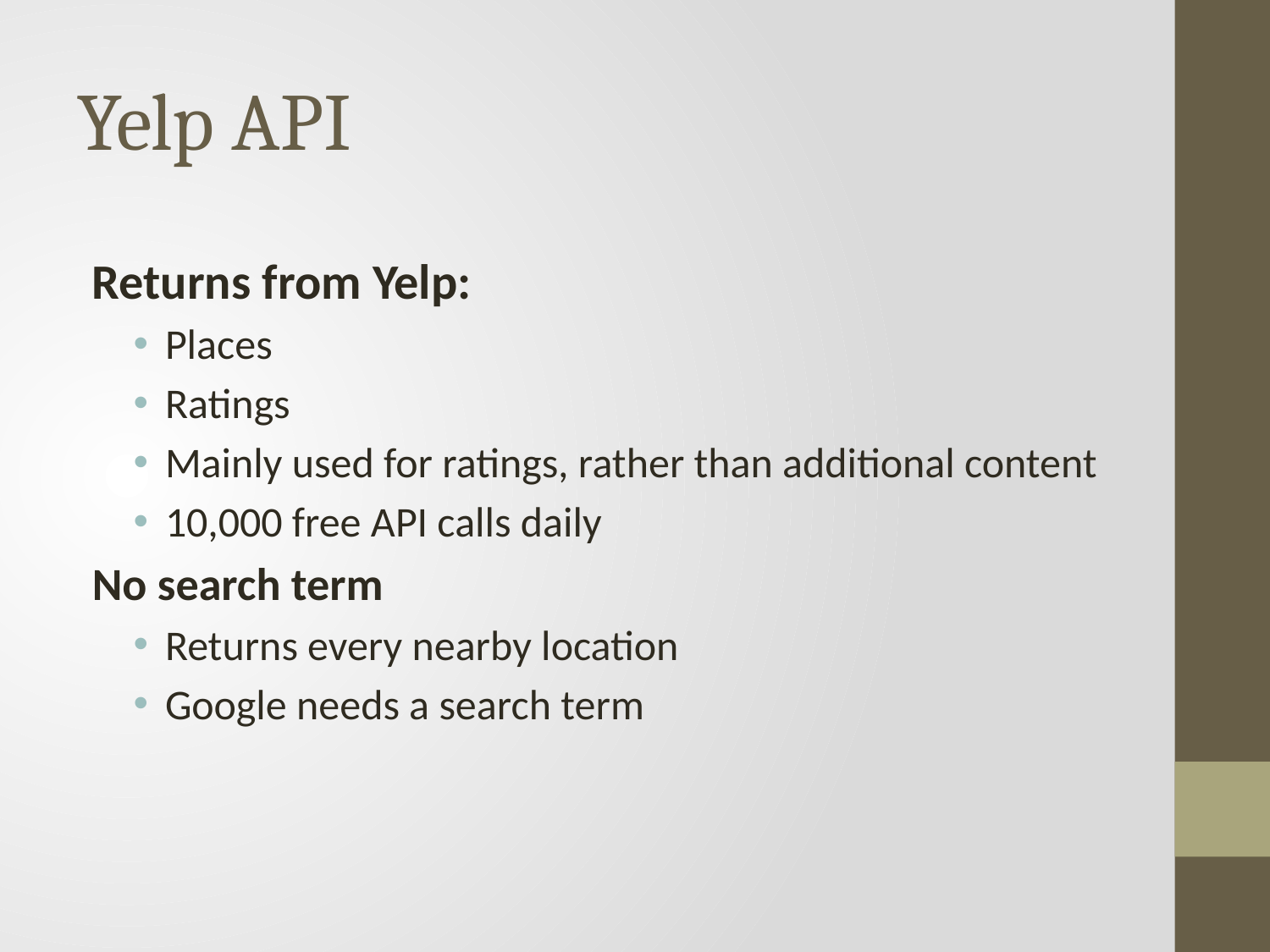

# Yelp API
Returns from Yelp:
Places
Ratings
Mainly used for ratings, rather than additional content
10,000 free API calls daily
No search term
Returns every nearby location
Google needs a search term